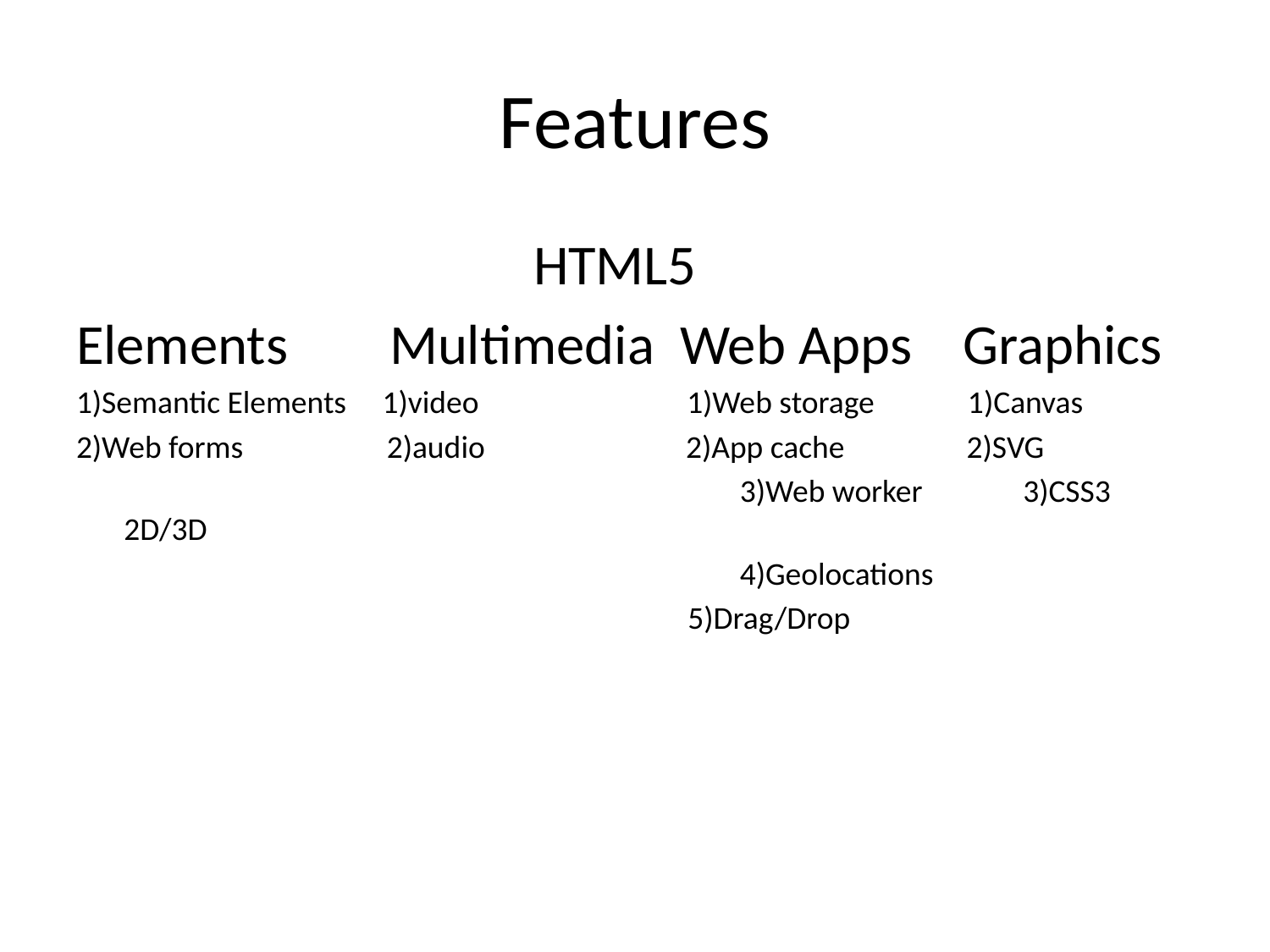

# Features
                                    HTML5
Elements        Multimedia  Web Apps    Graphics
1)Semantic Elements     1)video                             1)Web storage             1)Canvas
2)Web forms                    2)audio                            2)App cache                 2)SVG
					               3)Web worker              3)CSS3 2D/3D
					               4)Geolocations
                                                                                     5)Drag/Drop